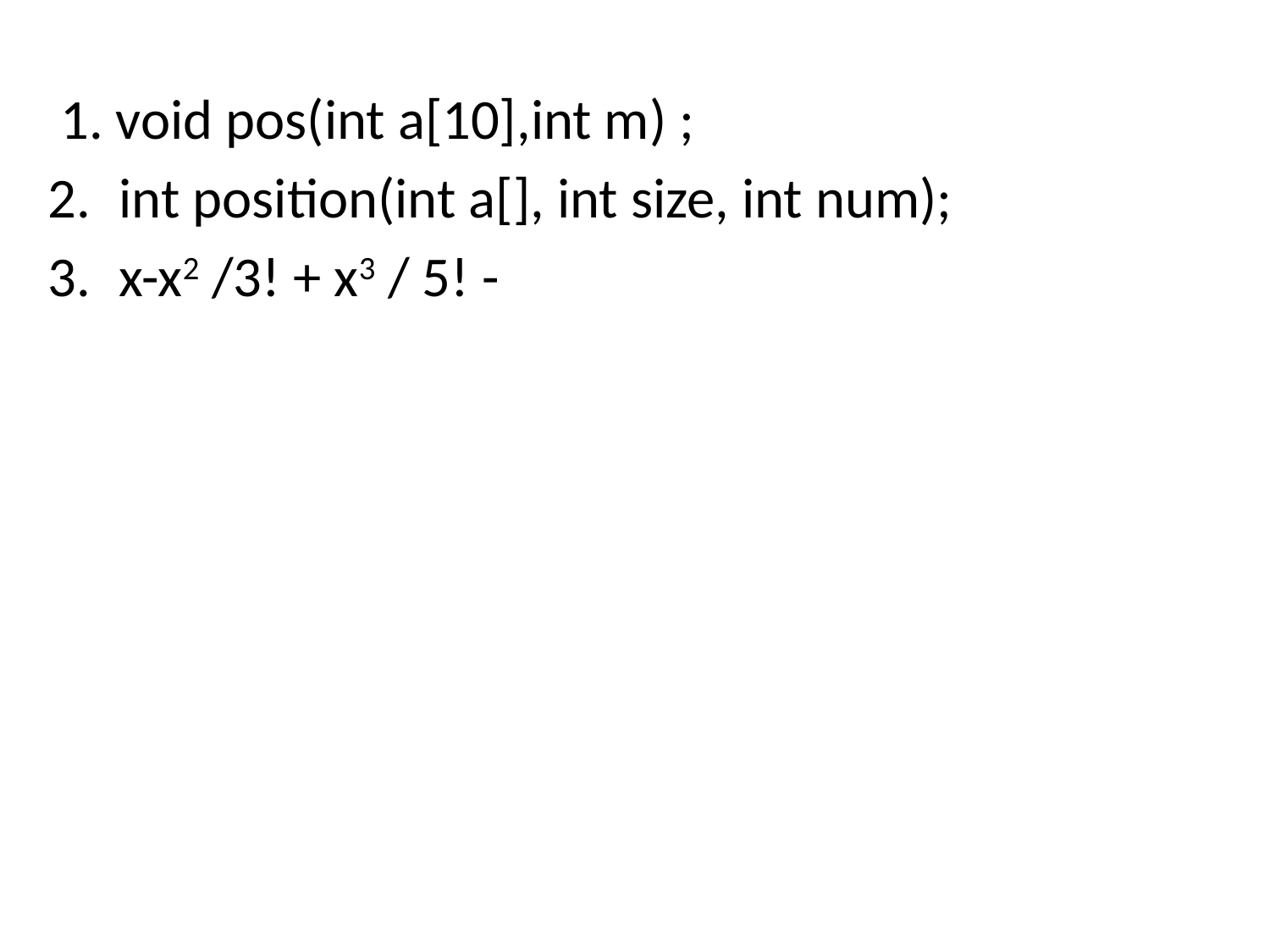

1. void pos(int a[10],int m) ;
int position(int a[], int size, int num);
x-x2 /3! + x3 / 5! -